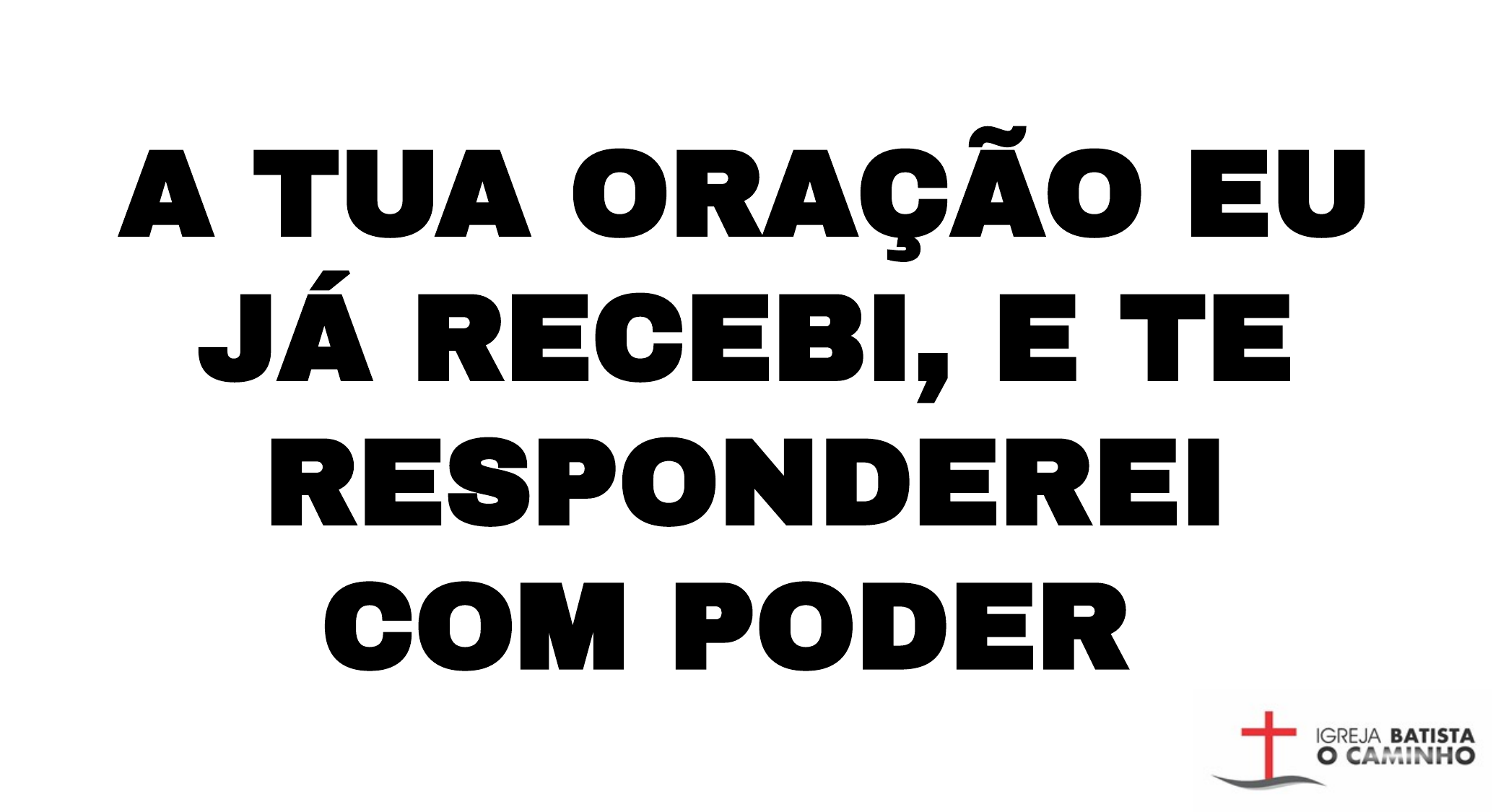

A TUA ORAÇÃO EU JÁ RECEBI, E TE RESPONDEREI COM PODER